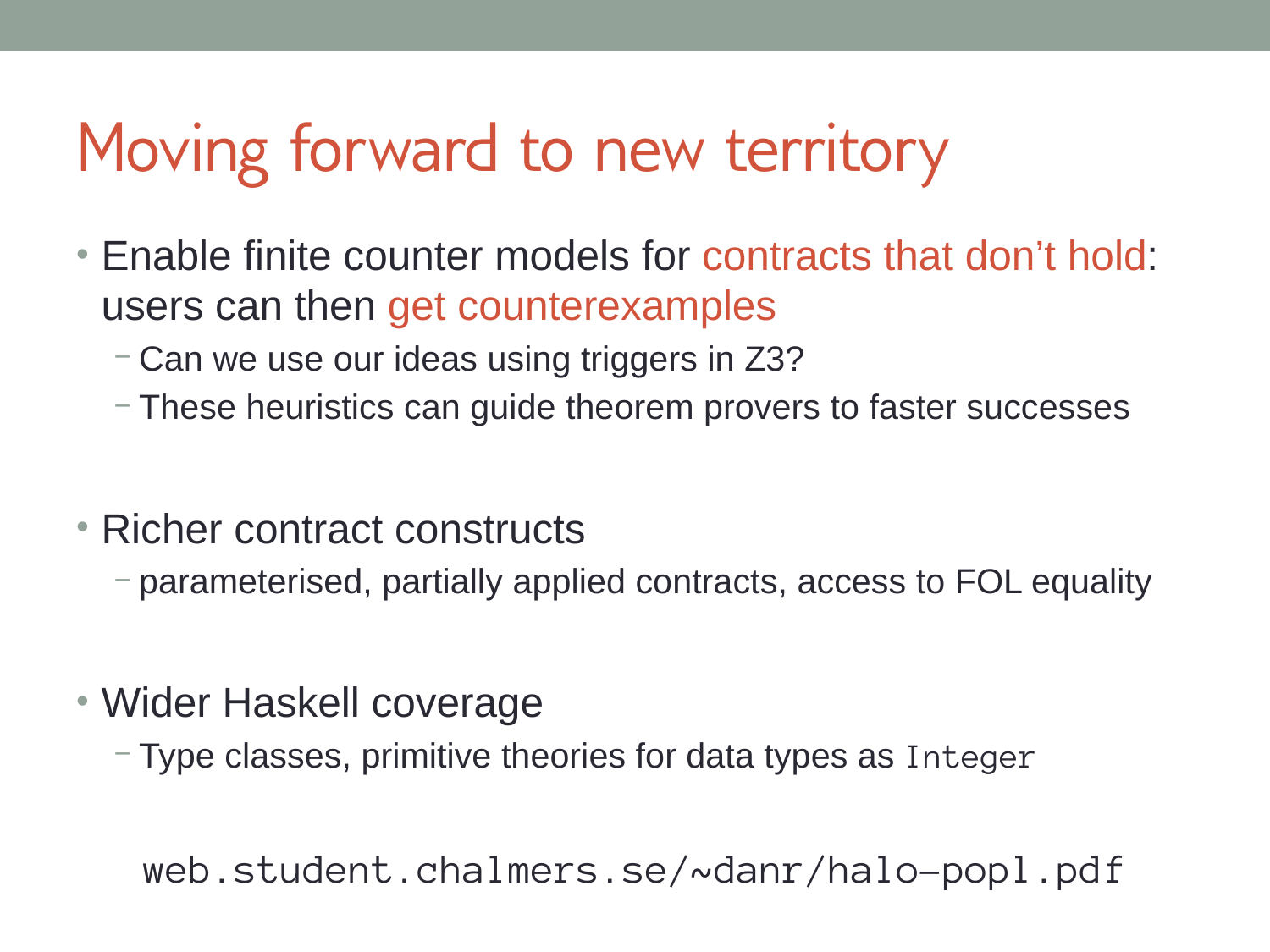

# Moving forward to new territory
Enable finite counter models for contracts that don’t hold: users can then get counterexamples
Can we use our ideas using triggers in Z3?
These heuristics can guide theorem provers to faster successes

Richer contract constructs
parameterised, partially applied contracts, access to FOL equality

Wider Haskell coverage
Type classes, primitive theories for data types as Integer

web.student.chalmers.se/~danr/halo-popl.pdf